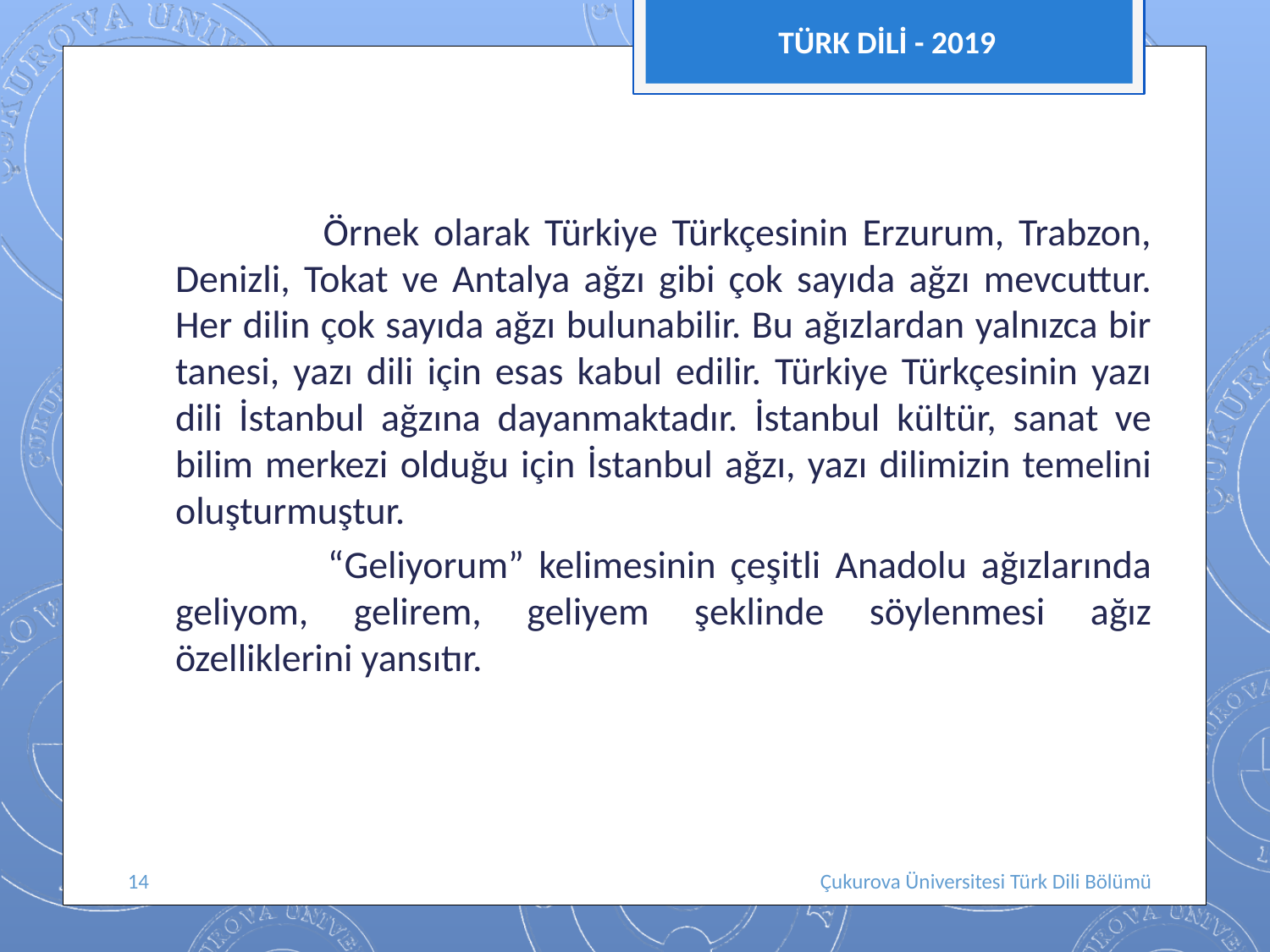

TÜRK DİLİ - 2019

             Örnek olarak Türkiye Türkçesinin Erzurum, Trabzon, Denizli, Tokat ve Antalya ağzı gibi çok sayıda ağzı mevcuttur. Her dilin çok sayıda ağzı bulunabilir. Bu ağızlardan yalnızca bir tanesi, yazı dili için esas kabul edilir. Türkiye Türkçesinin yazı dili İstanbul ağzına dayanmaktadır. İstanbul kültür, sanat ve bilim merkezi olduğu için İstanbul ağzı, yazı dilimizin temelini oluşturmuştur.
             “Geliyorum” kelimesinin çeşitli Anadolu ağızlarında geliyom, gelirem, geliyem şeklinde söylenmesi ağız özelliklerini yansıtır.
14
Çukurova Üniversitesi Türk Dili Bölümü